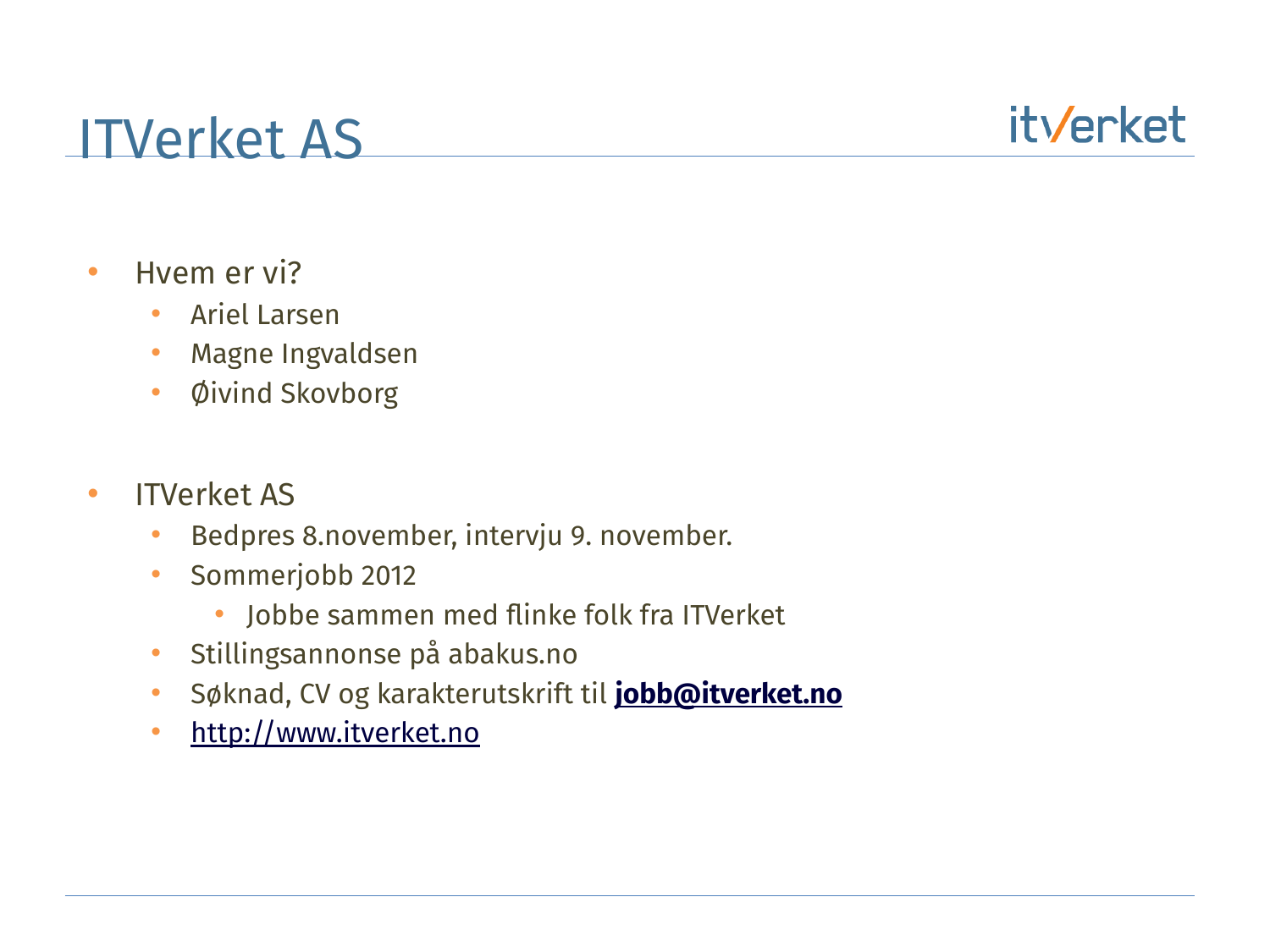

# ITVerket AS

Hvem er vi?
Ariel Larsen
Magne Ingvaldsen
Øivind Skovborg

ITVerket AS
Bedpres 8.november, intervju 9. november.
Sommerjobb 2012
Jobbe sammen med flinke folk fra ITVerket
Stillingsannonse på abakus.no
Søknad, CV og karakterutskrift til jobb@itverket.no
http://www.itverket.no